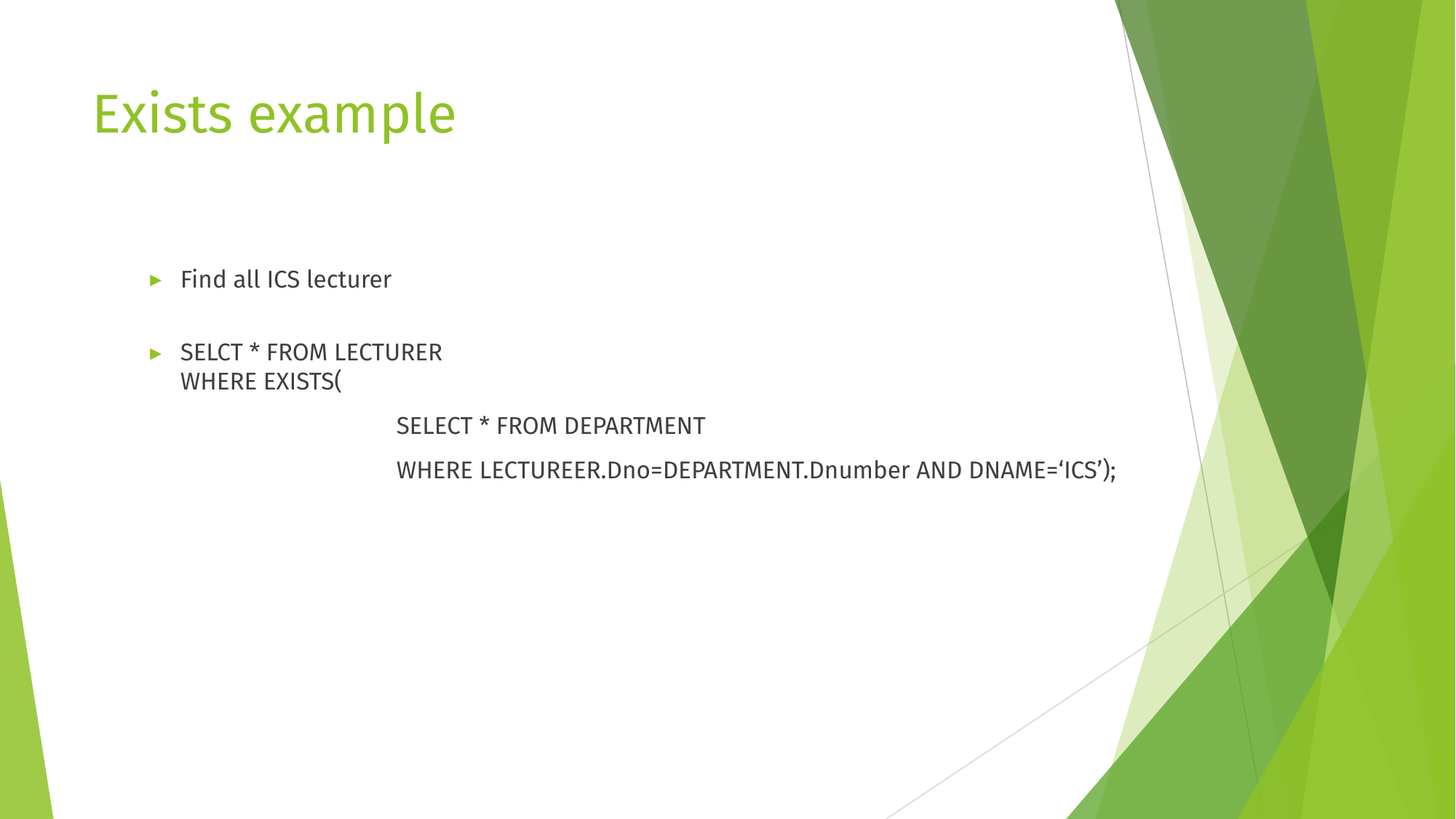

# Exists example
Find all ICS lecturer
SELCT * FROM LECTURER
WHERE EXISTS(
		     SELECT * FROM DEPARTMENT
		     WHERE LECTUREER.Dno=DEPARTMENT.Dnumber AND DNAME=‘ICS’);